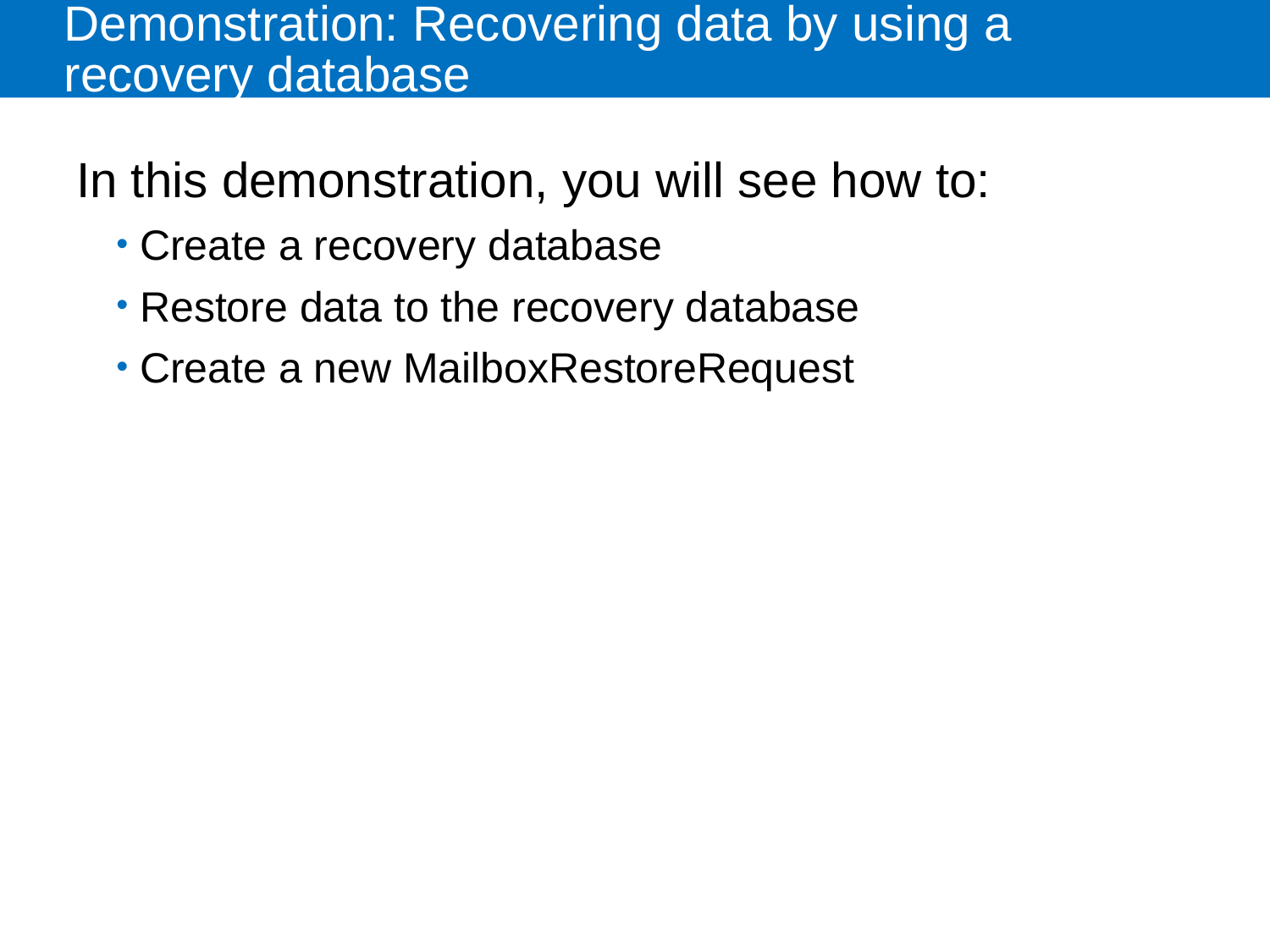

# Demonstration: Recovering data by using a recovery database
In this demonstration, you will see how to:
Create a recovery database
Restore data to the recovery database
Create a new MailboxRestoreRequest